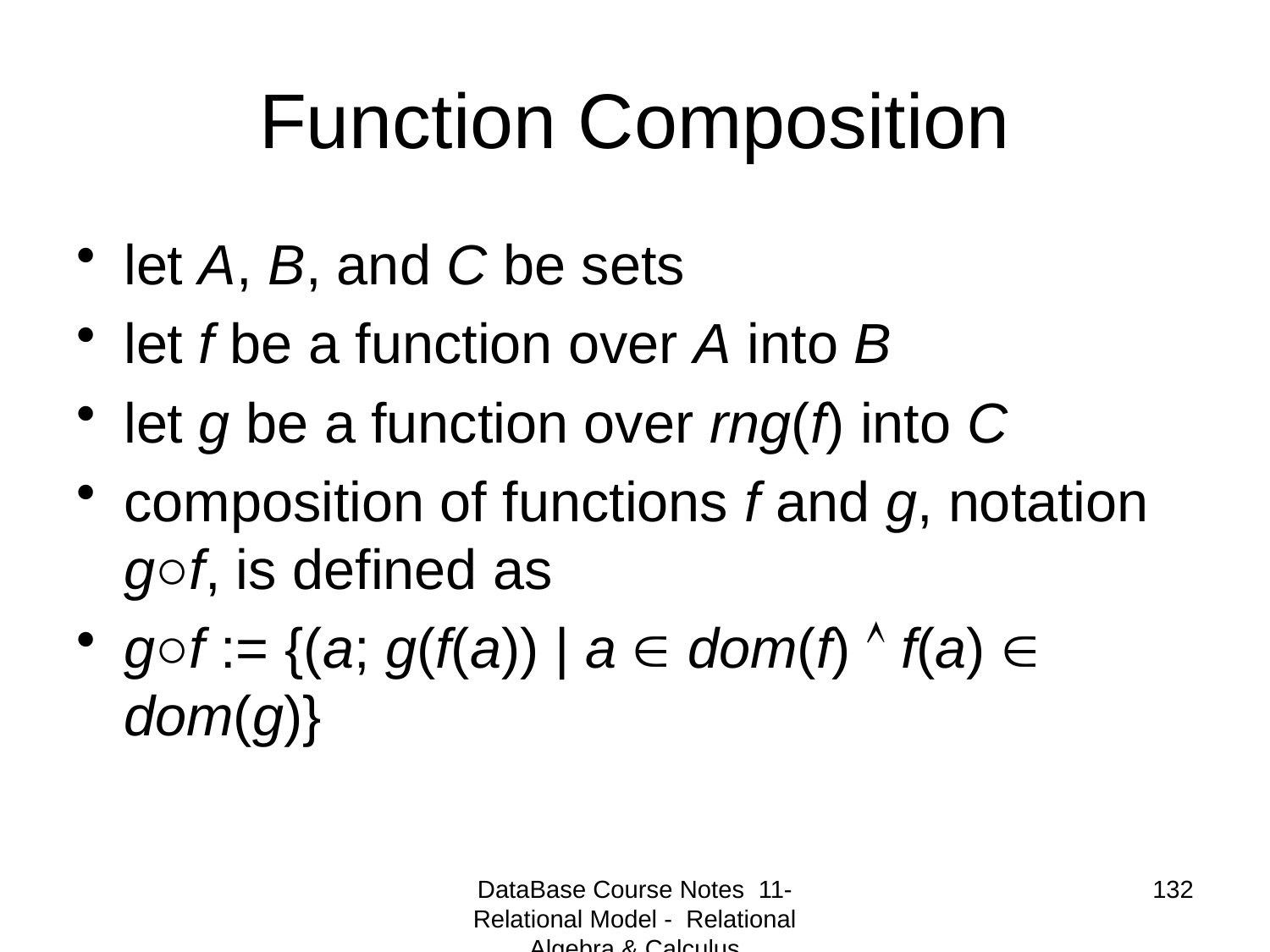

# Function Composition
let A, B, and C be sets
let f be a function over A into B
let g be a function over rng(f) into C
composition of functions f and g, notation g○f, is defined as
g○f := {(a; g(f(a)) | a ∈ dom(f) ∧ f(a) ∈ dom(g)}
DataBase Course Notes  11- Relational Model -  Relational Algebra & Calculus
132